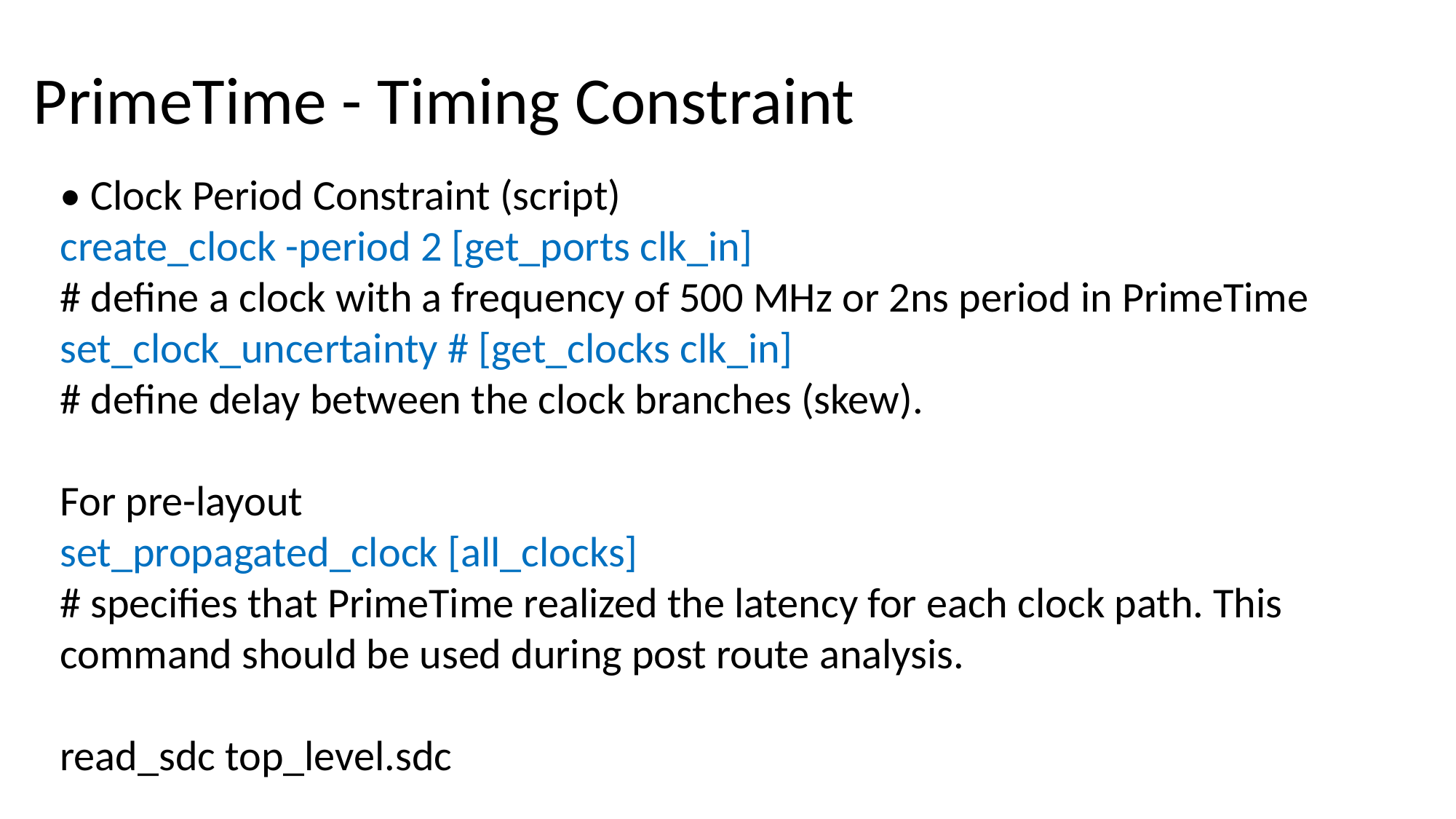

# PrimeTime - Timing Constraint
• Clock Period Constraint (script)
create_clock -period 2 [get_ports clk_in]
# define a clock with a frequency of 500 MHz or 2ns period in PrimeTime
set_clock_uncertainty # [get_clocks clk_in]
# define delay between the clock branches (skew).

For pre-layout
set_propagated_clock [all_clocks]
# specifies that PrimeTime realized the latency for each clock path. This command should be used during post route analysis.

read_sdc top_level.sdc